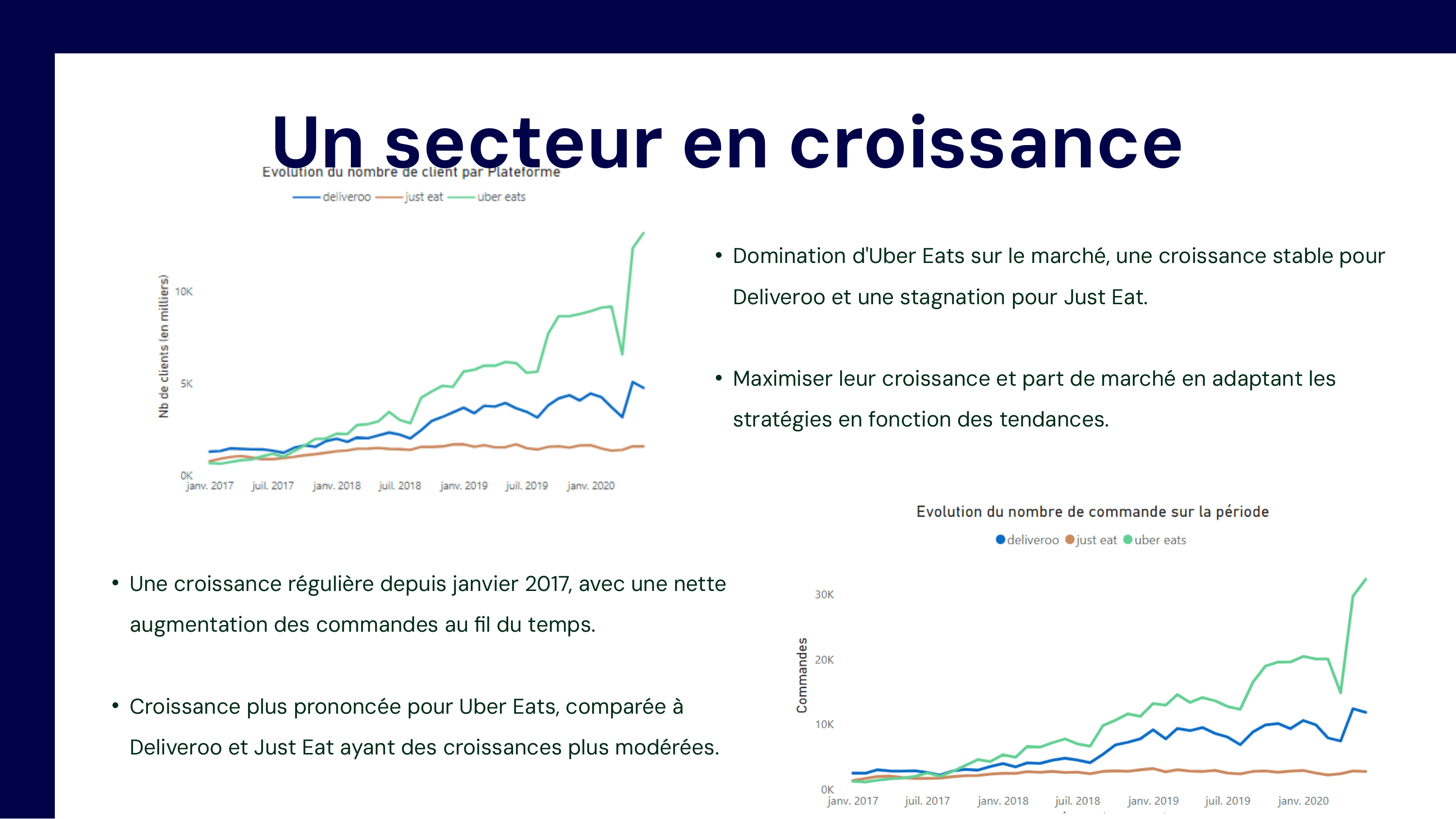

Un secteur en croissance

Domination d'Uber Eats sur le marché, une croissance stable pour Deliveroo et une stagnation pour Just Eat.

Maximiser leur croissance et part de marché en adaptant les stratégies en fonction des tendances.

Une croissance régulière depuis janvier 2017, avec une nette augmentation des commandes au fil du temps.

Croissance plus prononcée pour Uber Eats, comparée à Deliveroo et Just Eat ayant des croissances plus modérées.